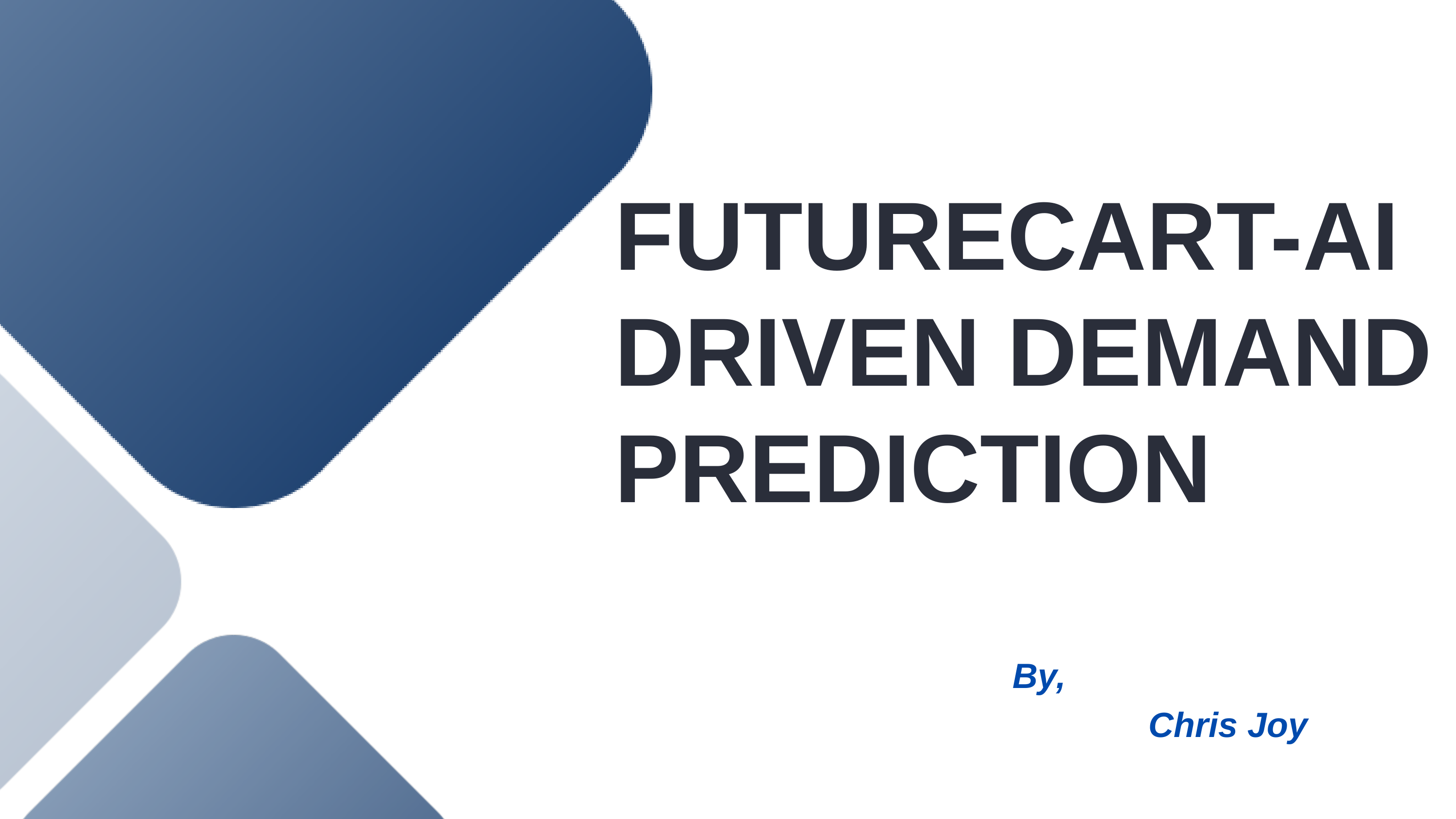

FUTURECART-AI DRIVEN DEMAND PREDICTION

                                         By,
                                                       Chris Joy